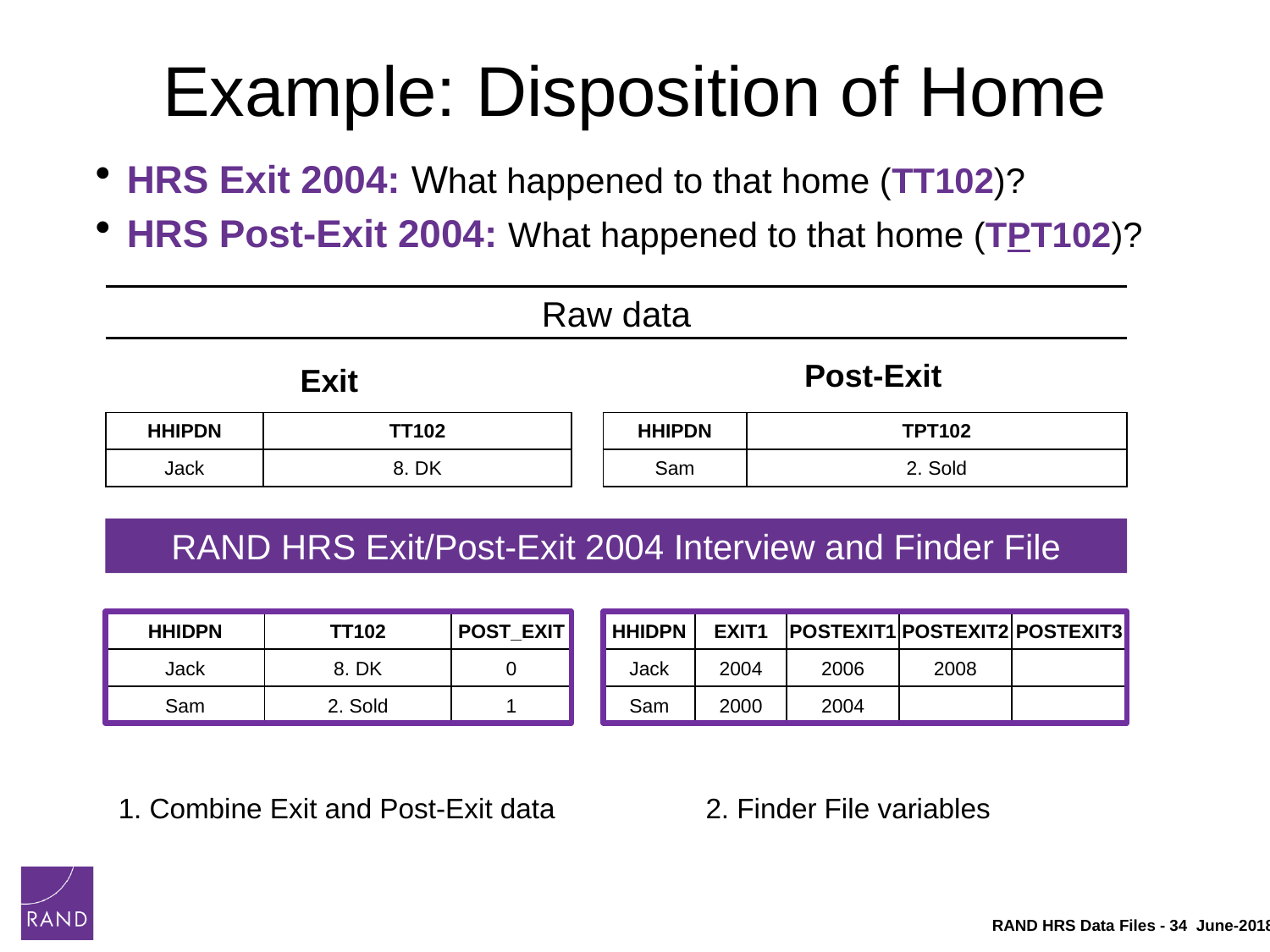

# Example: Disposition of Home
HRS Exit 2004: What happened to that home (TT102)?
HRS Post-Exit 2004: What happened to that home (TPT102)?

Raw data
Post-Exit
Exit
| HHIPDN | TT102 |
| --- | --- |
| Jack | 8. DK |
| HHIPDN | TPT102 |
| --- | --- |
| Sam | 2. Sold |
RAND HRS Exit/Post-Exit 2004 Interview and Finder File

| HHIDPN | EXIT1 | POSTEXIT1 | POSTEXIT2 | POSTEXIT3 |
| --- | --- | --- | --- | --- |
| Jack | 2004 | 2006 | 2008 |  |
| Sam | 2000 | 2004 |  |  |
| HHIDPN | TT102 | POST\_EXIT |
| --- | --- | --- |
| Jack | 8. DK | 0 |
| Sam | 2. Sold | 1 |
1. Combine Exit and Post-Exit data
2. Finder File variables